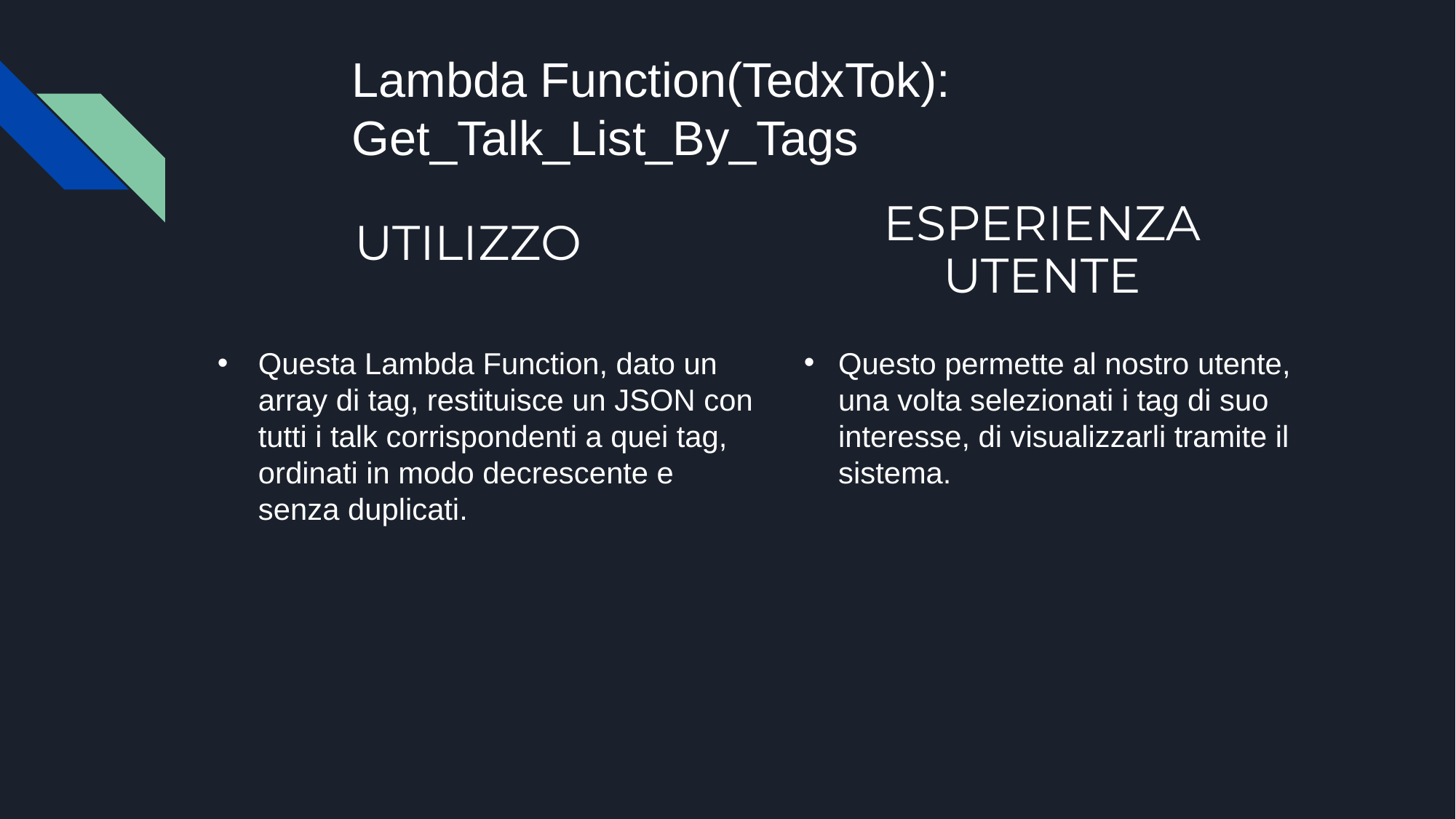

Lambda Function(TedxTok): Get_Talk_List_By_Tags
ESPERIENZA
UTENTE
# UTILIZZO
Questo permette al nostro utente, una volta selezionati i tag di suo interesse, di visualizzarli tramite il sistema.
Questa Lambda Function, dato un array di tag, restituisce un JSON con tutti i talk corrispondenti a quei tag, ordinati in modo decrescente e senza duplicati.